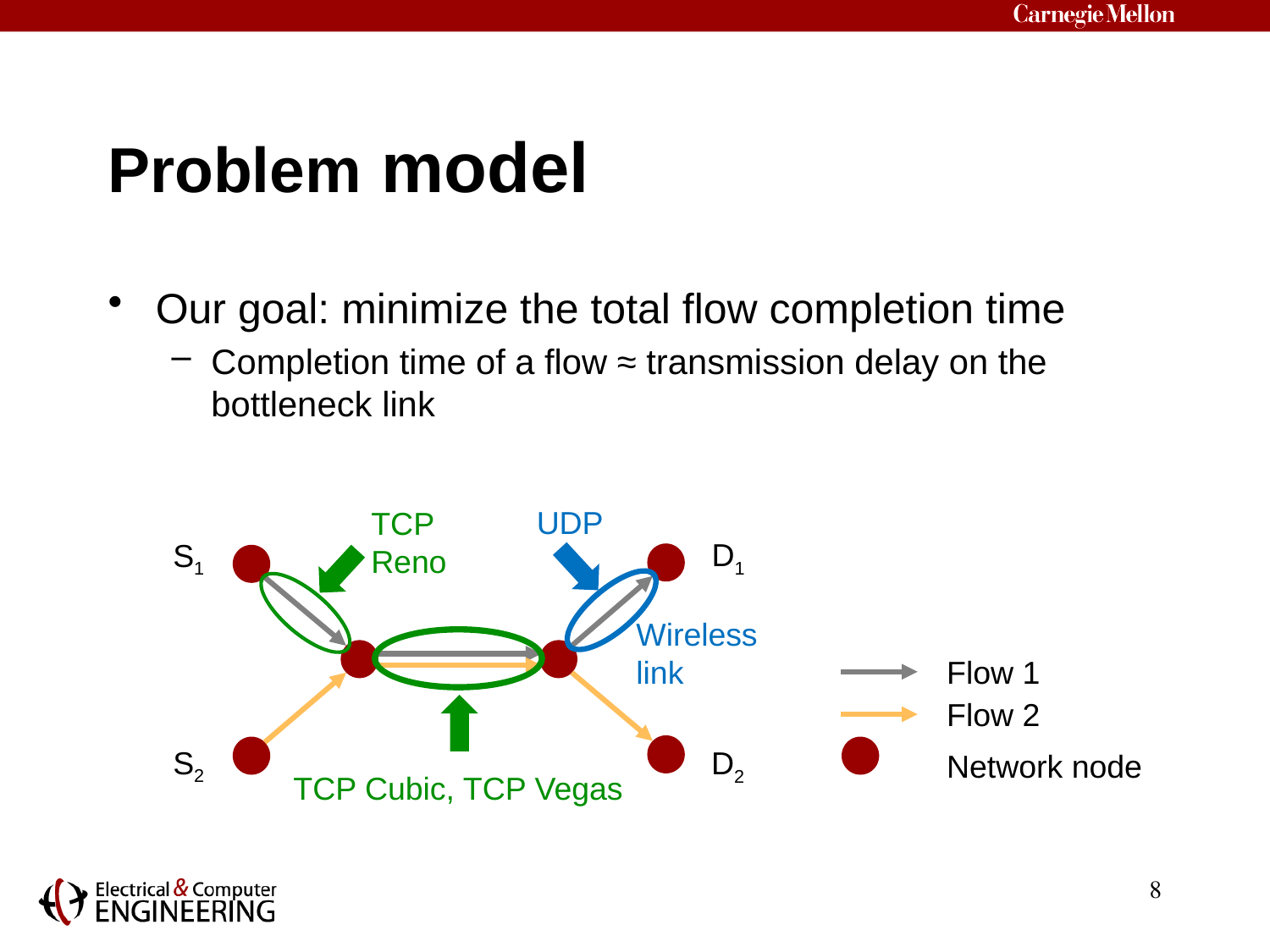

# Problem model
Our goal: minimize the total flow completion time
Completion time of a flow ≈ transmission delay on the bottleneck link

UDP
TCP Reno
D1
S1

Wireless
link

Flow 1
Flow 2

S2

D2
Network node
TCP Cubic, TCP Vegas
8